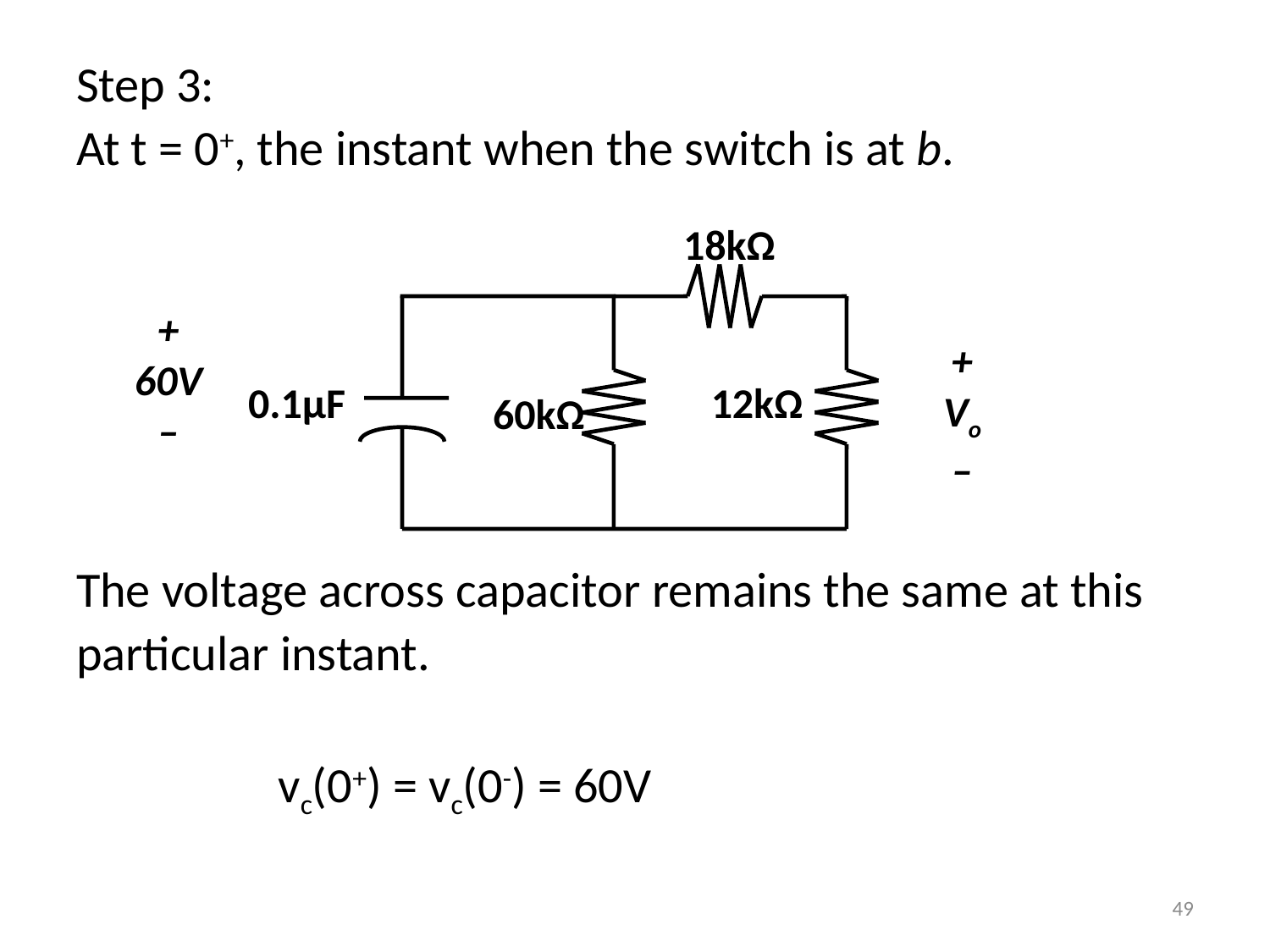

Step 3:
At t = 0+, the instant when the switch is at b.

The voltage across capacitor remains the same at this
particular instant.

                  vc(0+) = vc(0-) = 60V

18kΩ

0.1μF
12kΩ
60kΩ

+
60V
–
+
Vo
–
49